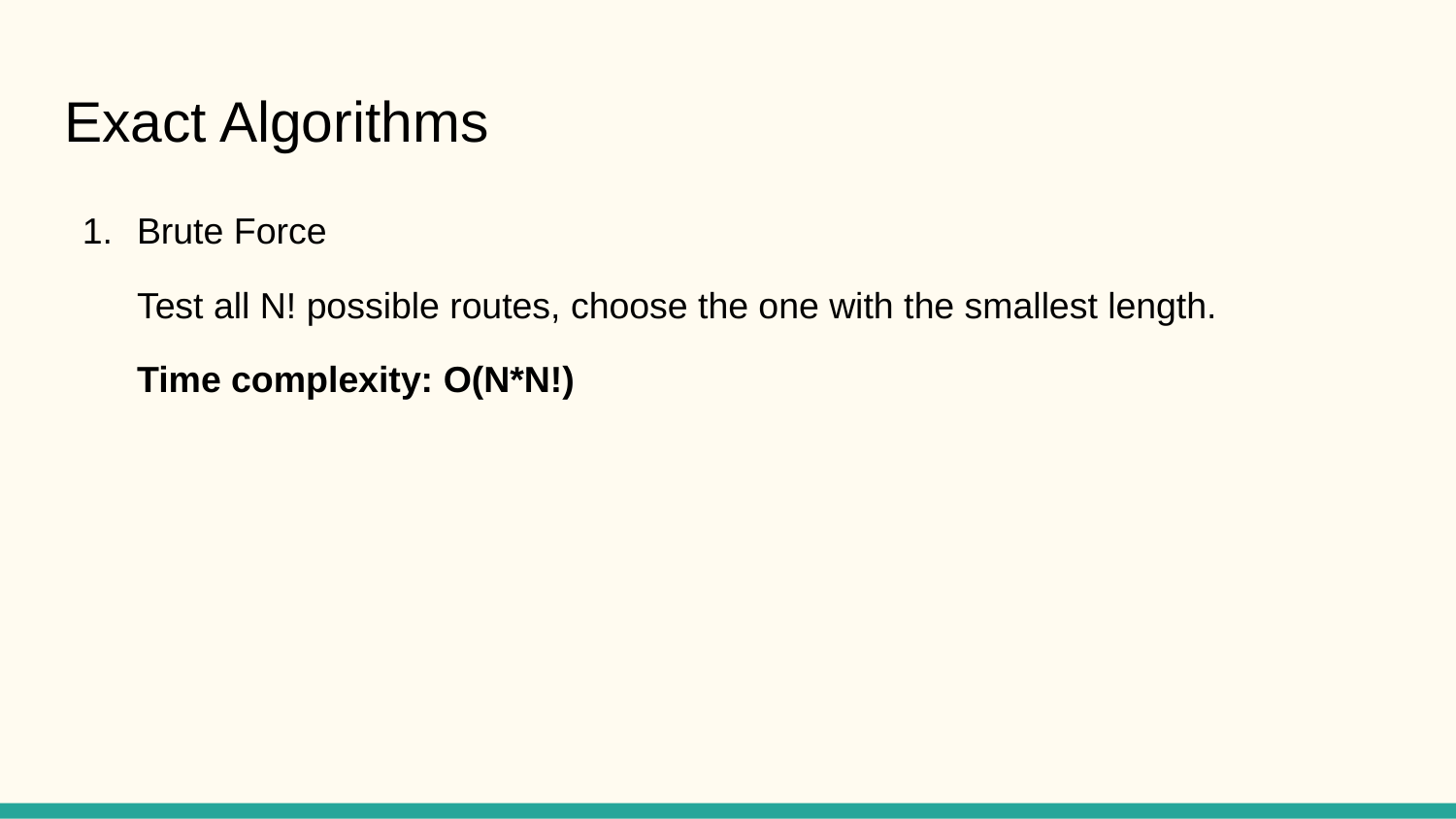

# Exact Algorithms
Brute Force
Test all N! possible routes, choose the one with the smallest length.
Time complexity: O(N*N!)